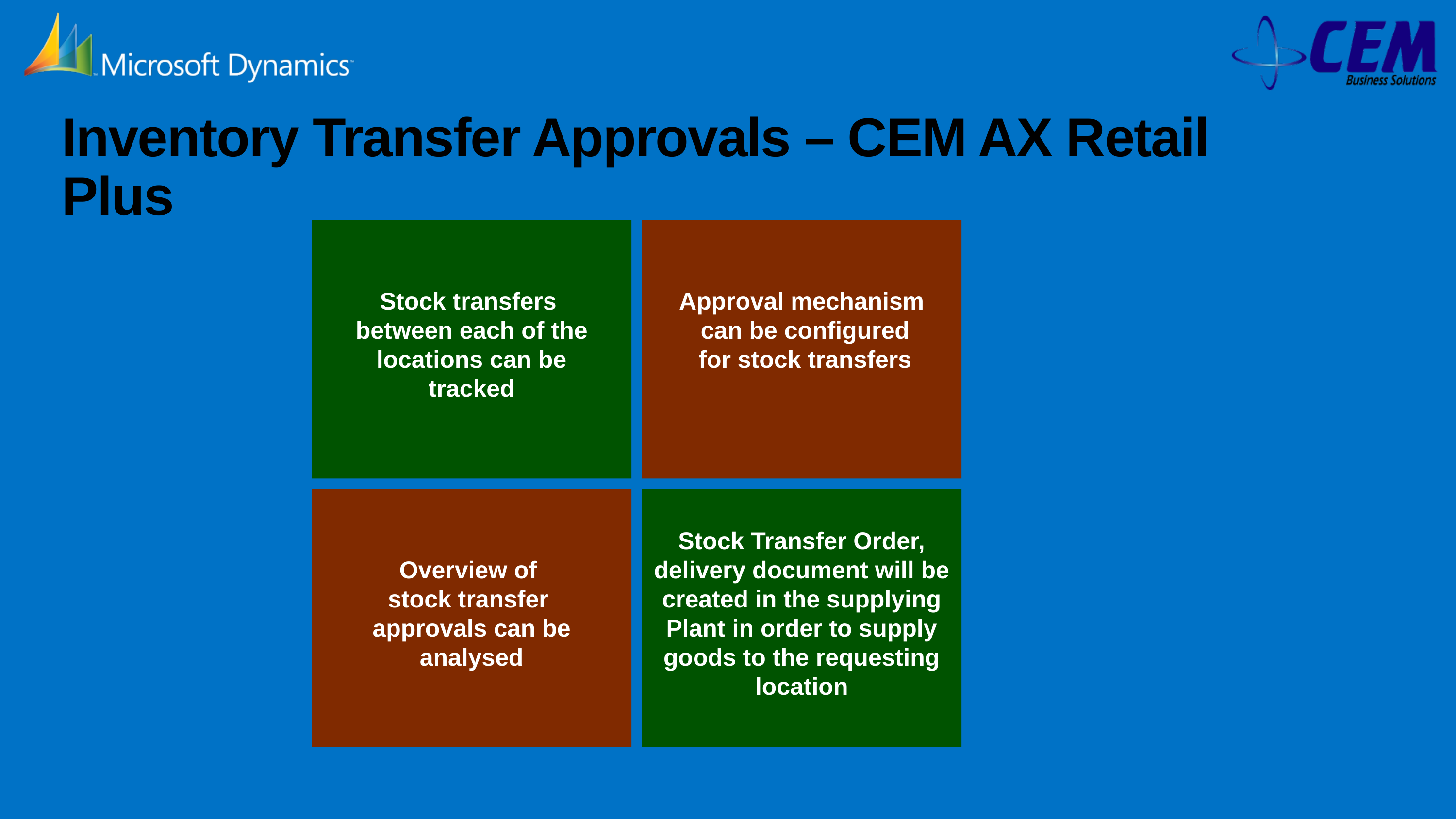

# Inventory Transfer Approvals – CEM AX Retail Plus

Stock transfers
between each of the locations can be
 tracked

Approval mechanism
 can be configured
 for stock transfers

Overview of
stock transfer
approvals can be analysed

Stock Transfer Order, delivery document will be created in the supplying Plant in order to supply goods to the requesting location